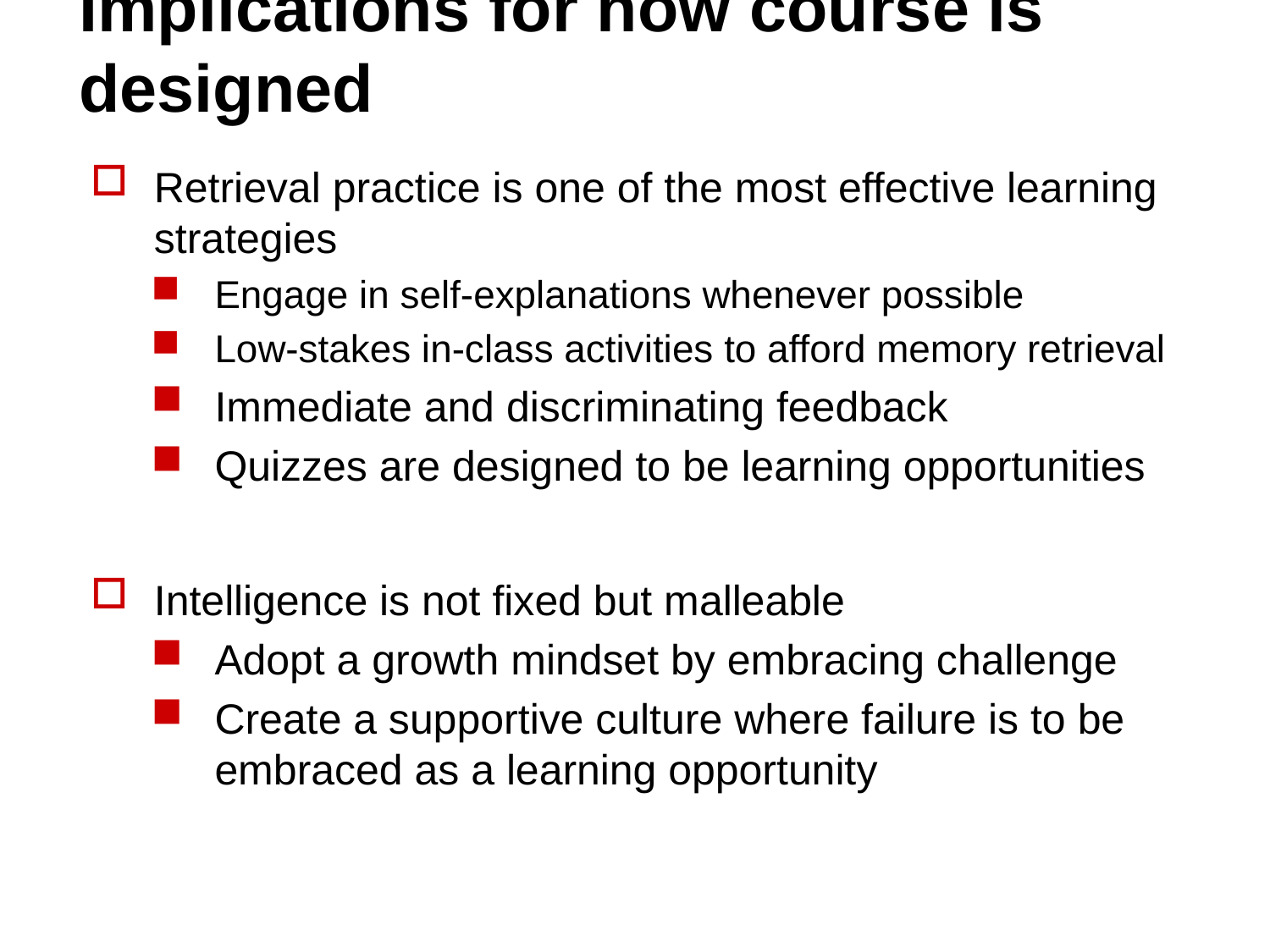

# Implications for how course is designed
Retrieval practice is one of the most effective learning strategies
Engage in self-explanations whenever possible
Low-stakes in-class activities to afford memory retrieval
Immediate and discriminating feedback
Quizzes are designed to be learning opportunities

Intelligence is not fixed but malleable
Adopt a growth mindset by embracing challenge
Create a supportive culture where failure is to be embraced as a learning opportunity